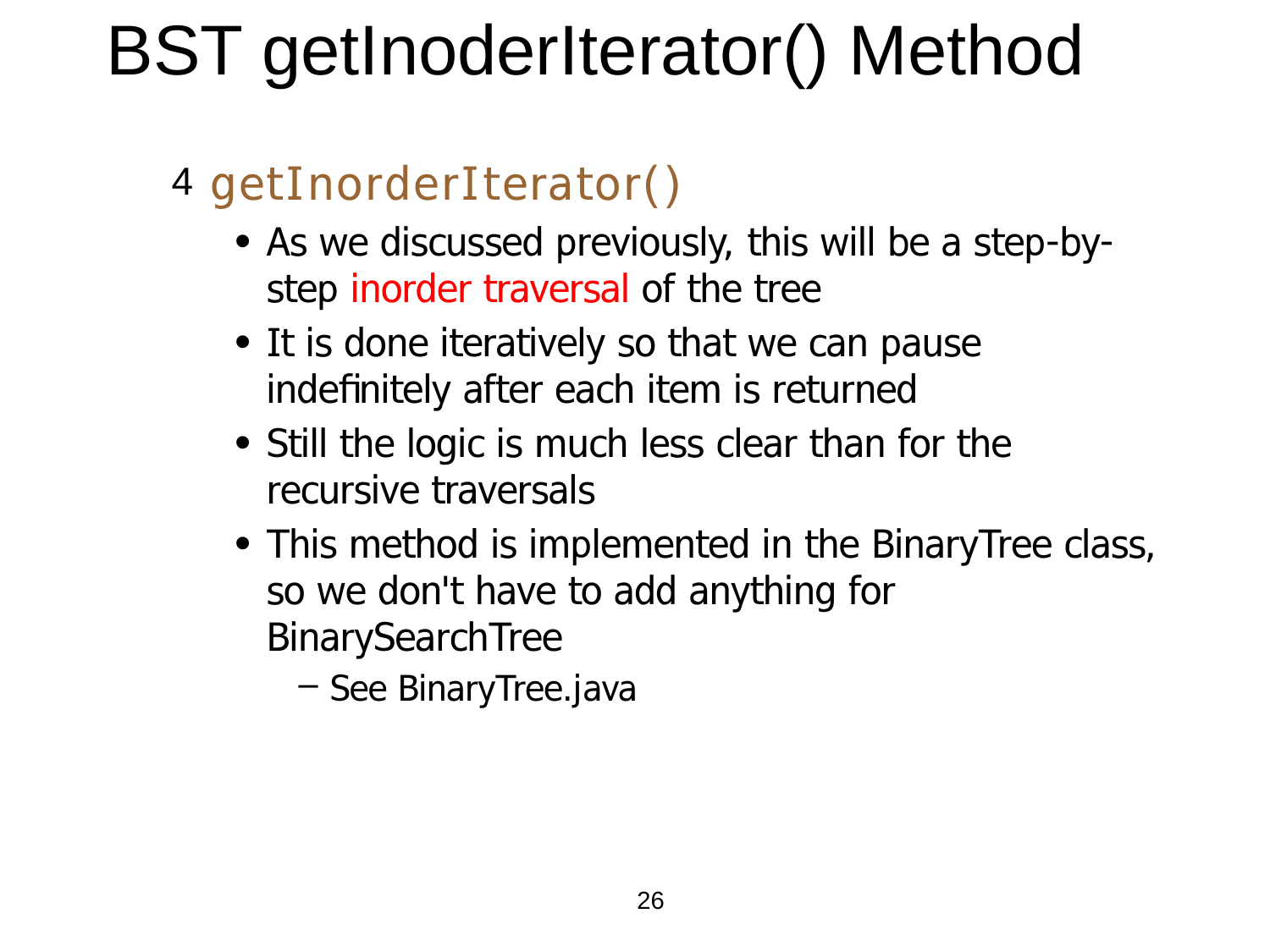

# BST getInoderIterator() Method
getInorderIterator()
As we discussed previously, this will be a step-by-step inorder traversal of the tree
It is done iteratively so that we can pause indefinitely after each item is returned
Still the logic is much less clear than for the recursive traversals
This method is implemented in the BinaryTree class, so we don't have to add anything for BinarySearchTree
See BinaryTree.java
26